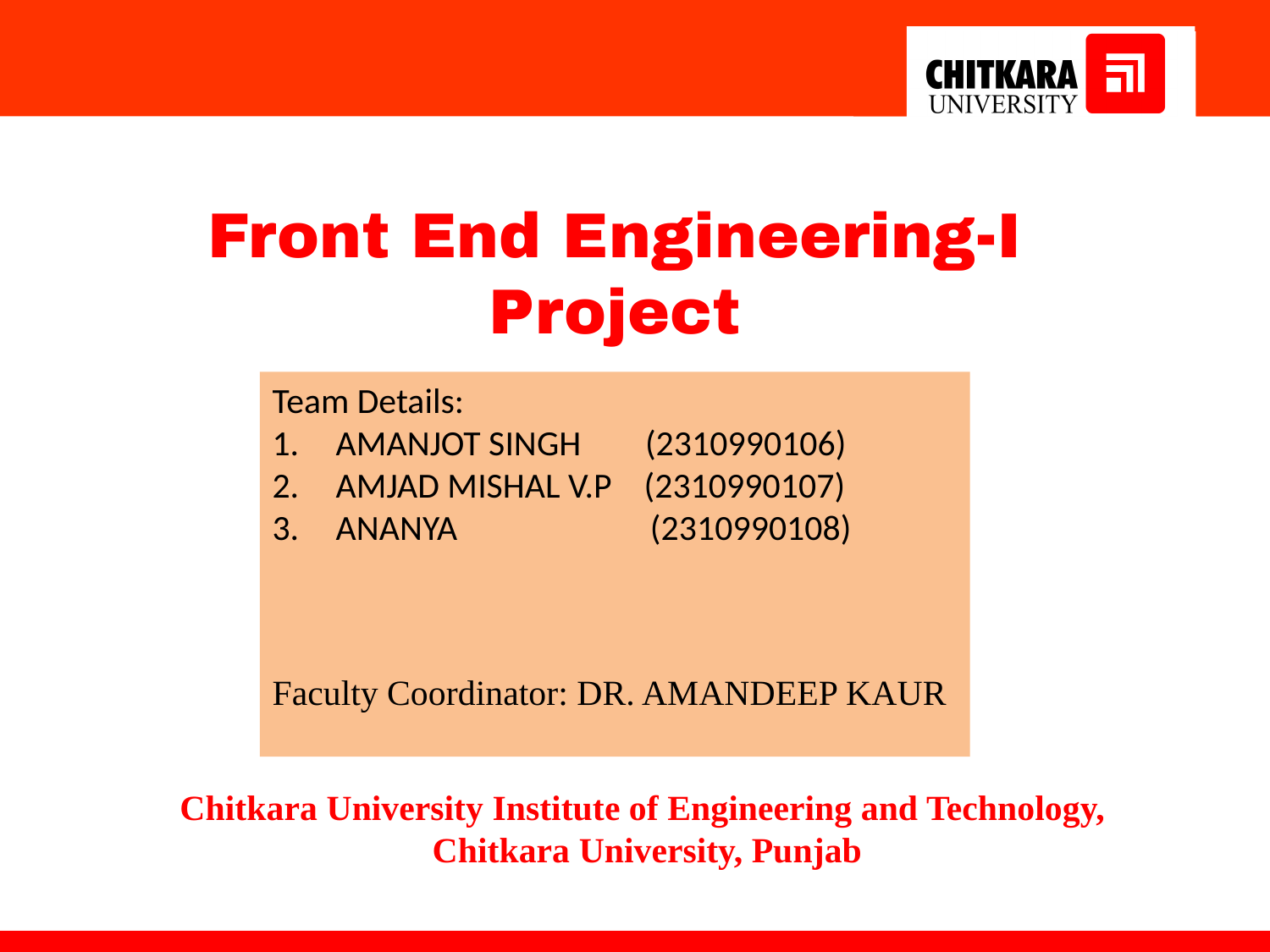

Front End Engineering-I Project
Team Details:
AMANJOT SINGH        (2310990106)
AMJAD MISHAL V.P    (2310990107)
ANANYA                        (2310990108)

Faculty Coordinator: DR. AMANDEEP KAUR

:

Chitkara University Institute of Engineering and Technology,
Chitkara University, Punjab